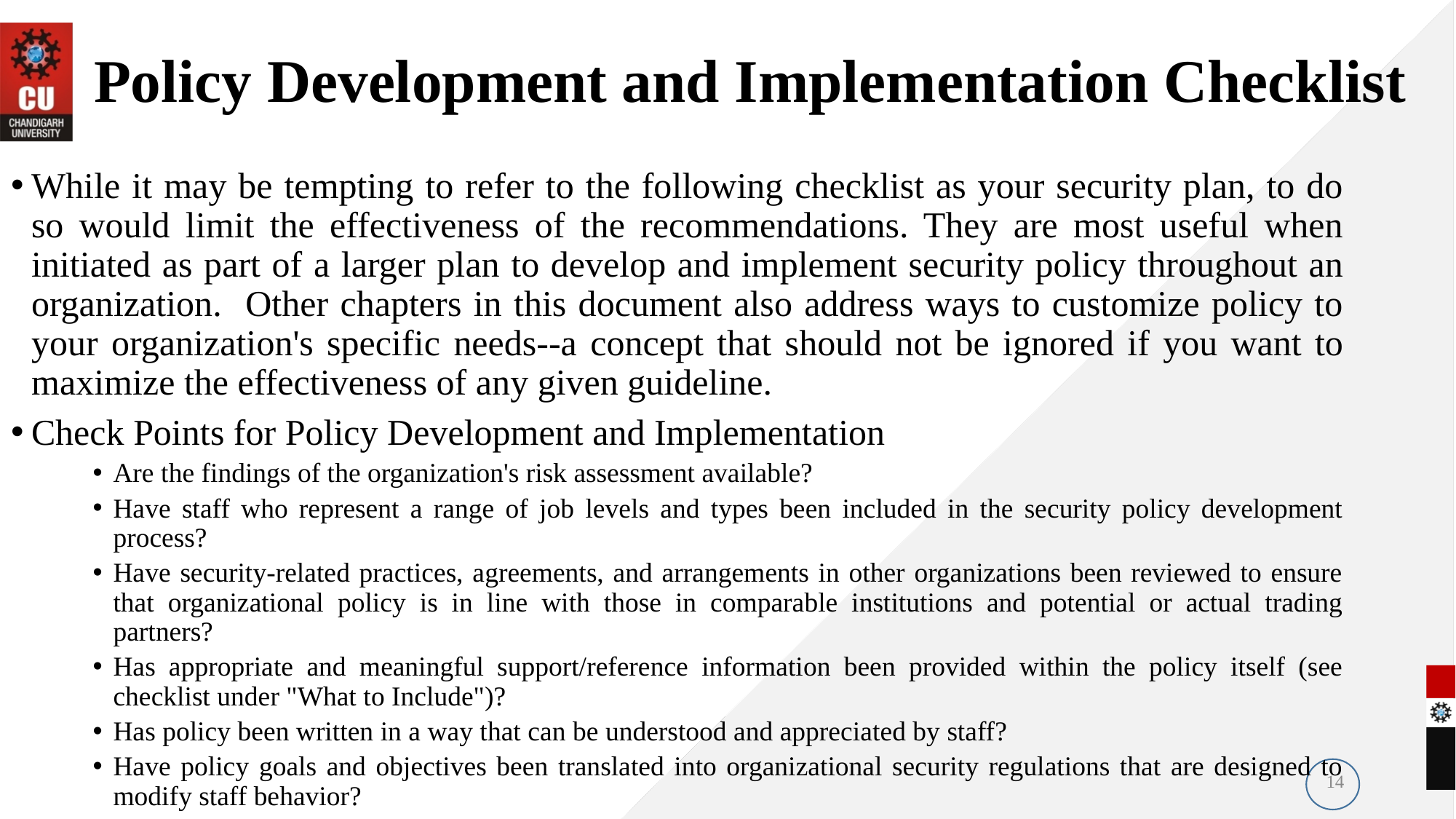

# Policy Development and Implementation Checklist
While it may be tempting to refer to the following checklist as your security plan, to do so would limit the effectiveness of the recommendations. They are most useful when initiated as part of a larger plan to develop and implement security policy throughout an organization.  Other chapters in this document also address ways to customize policy to your organization's specific needs--a concept that should not be ignored if you want to maximize the effectiveness of any given guideline.
Check Points for Policy Development and Implementation
Are the findings of the organization's risk assessment available?
Have staff who represent a range of job levels and types been included in the security policy development process?
Have security-related practices, agreements, and arrangements in other organizations been reviewed to ensure that organizational policy is in line with those in comparable institutions and potential or actual trading partners?
Has appropriate and meaningful support/reference information been provided within the policy itself (see checklist under "What to Include")?
Has policy been written in a way that can be understood and appreciated by staff?
Have policy goals and objectives been translated into organizational security regulations that are designed to modify staff behavior?

14